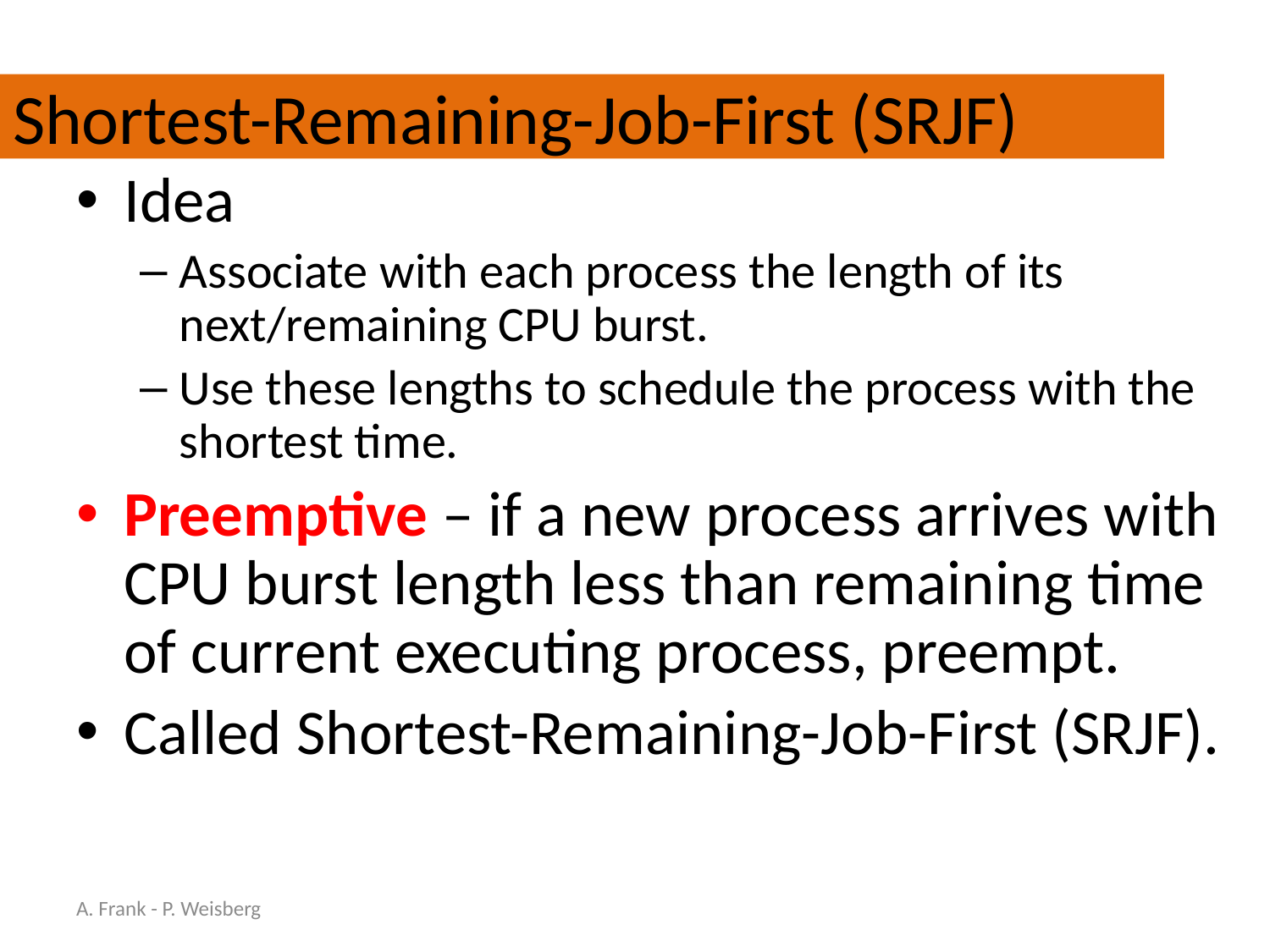

# Shortest-Remaining-Job-First (SRJF)
Idea
Associate with each process the length of its next/remaining CPU burst.
Use these lengths to schedule the process with the shortest time.
Preemptive – if a new process arrives with CPU burst length less than remaining time of current executing process, preempt.
Called Shortest-Remaining-Job-First (SRJF).
A. Frank - P. Weisberg